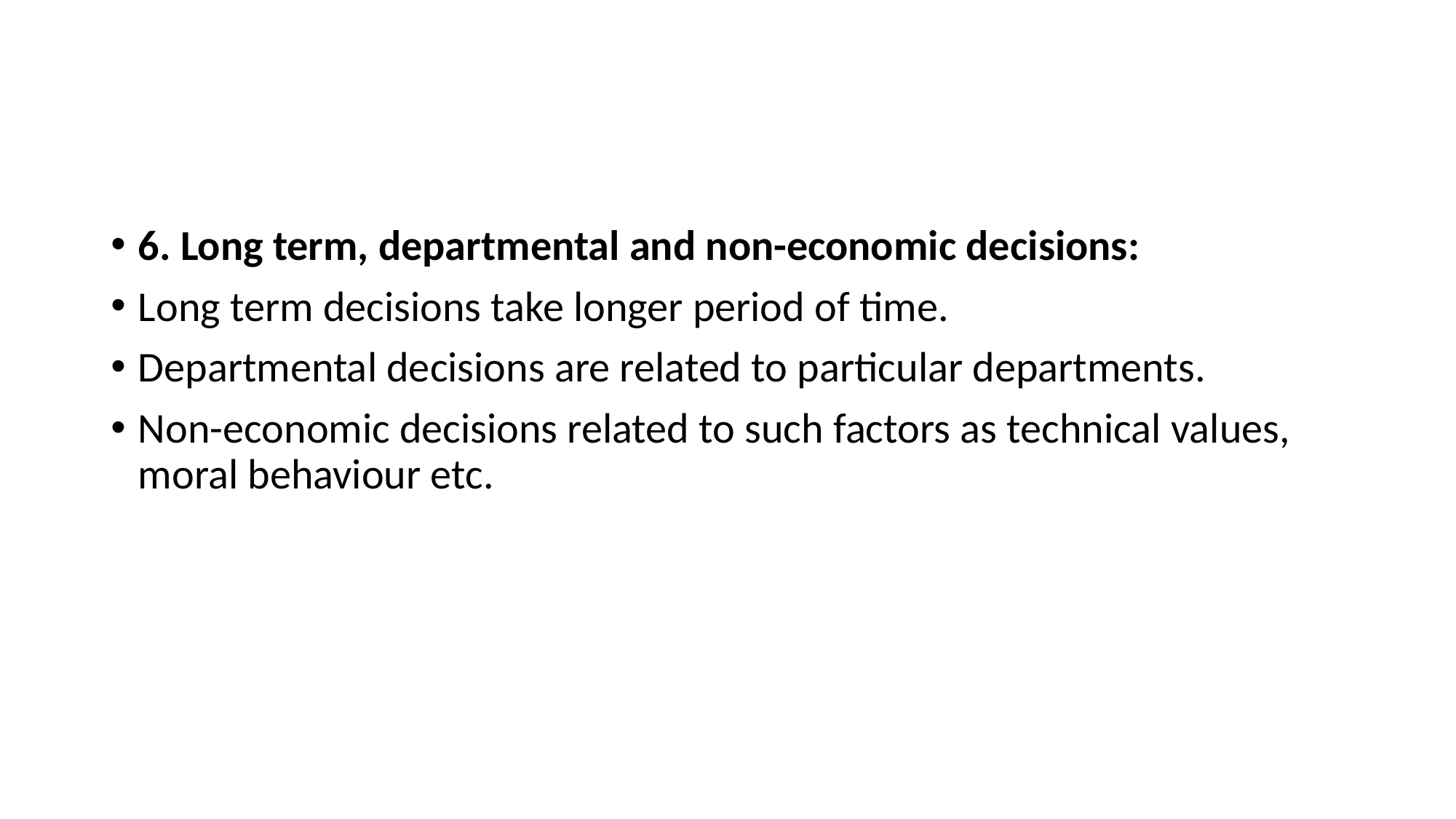

6. Long term, departmental and non-economic decisions:
Long term decisions take longer period of time.
Departmental decisions are related to particular departments.
Non-economic decisions related to such factors as technical values, moral behaviour etc.